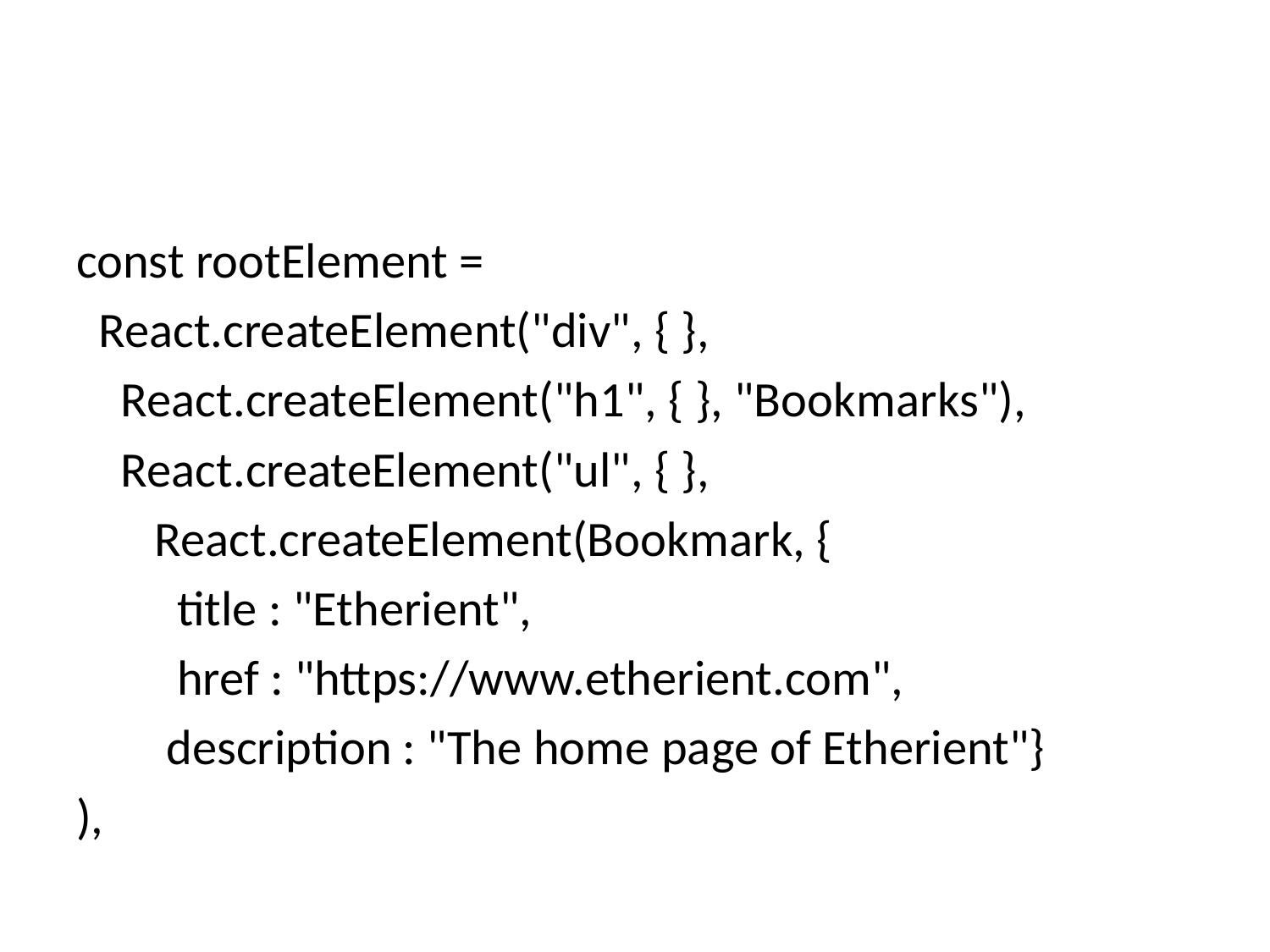

#
const rootElement =
  React.createElement("div", { },
    React.createElement("h1", { }, "Bookmarks"),
    React.createElement("ul", { },
       React.createElement(Bookmark, {
         title : "Etherient",
         href : "https://www.etherient.com",
	    description : "The home page of Etherient"}
),